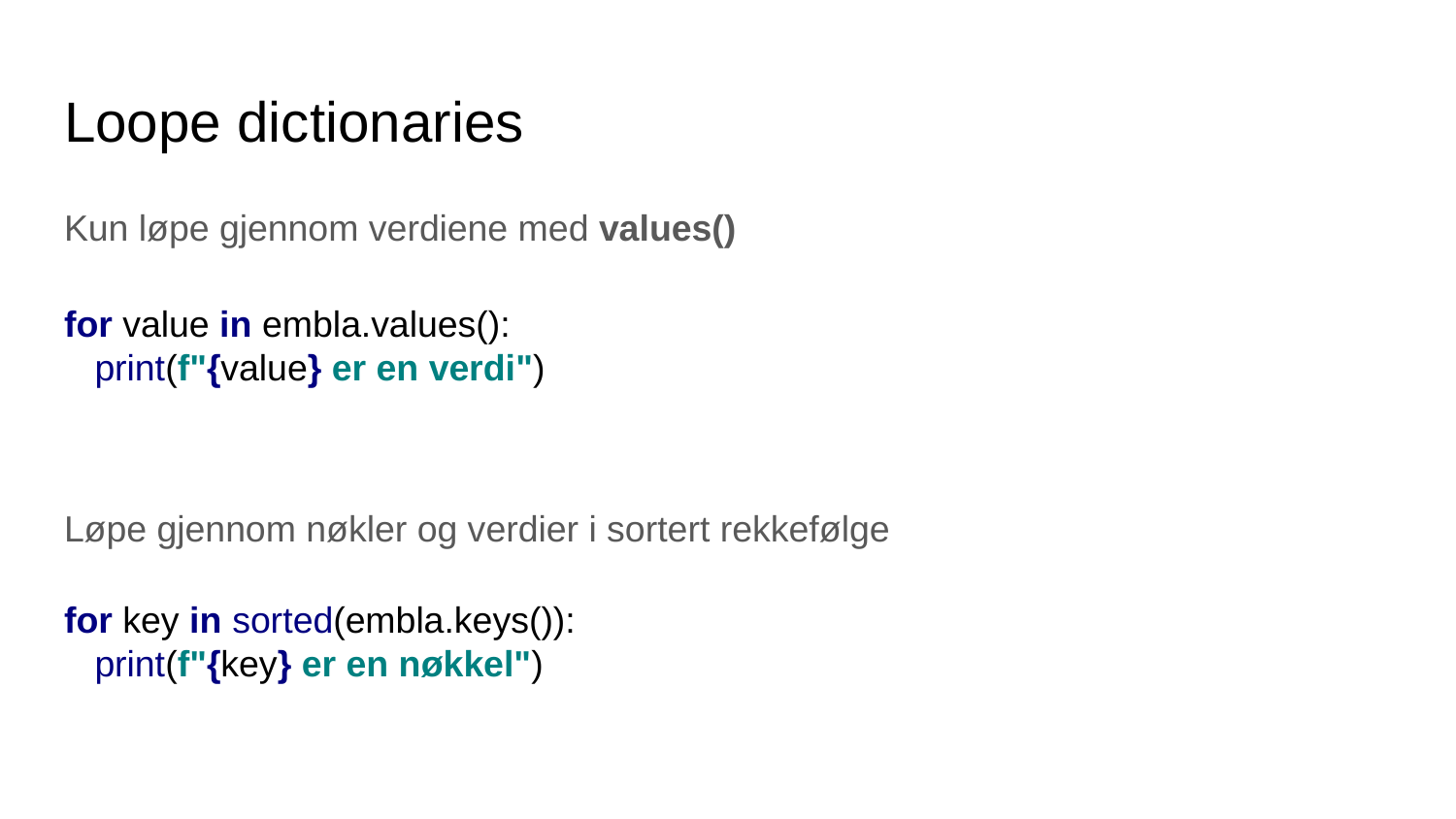

# Loope dictionaries
Kun løpe gjennom verdiene med values()

for value in embla.values():
   print(f"{value} er en verdi")

Løpe gjennom nøkler og verdier i sortert rekkefølge
for key in sorted(embla.keys()):
   print(f"{key} er en nøkkel")